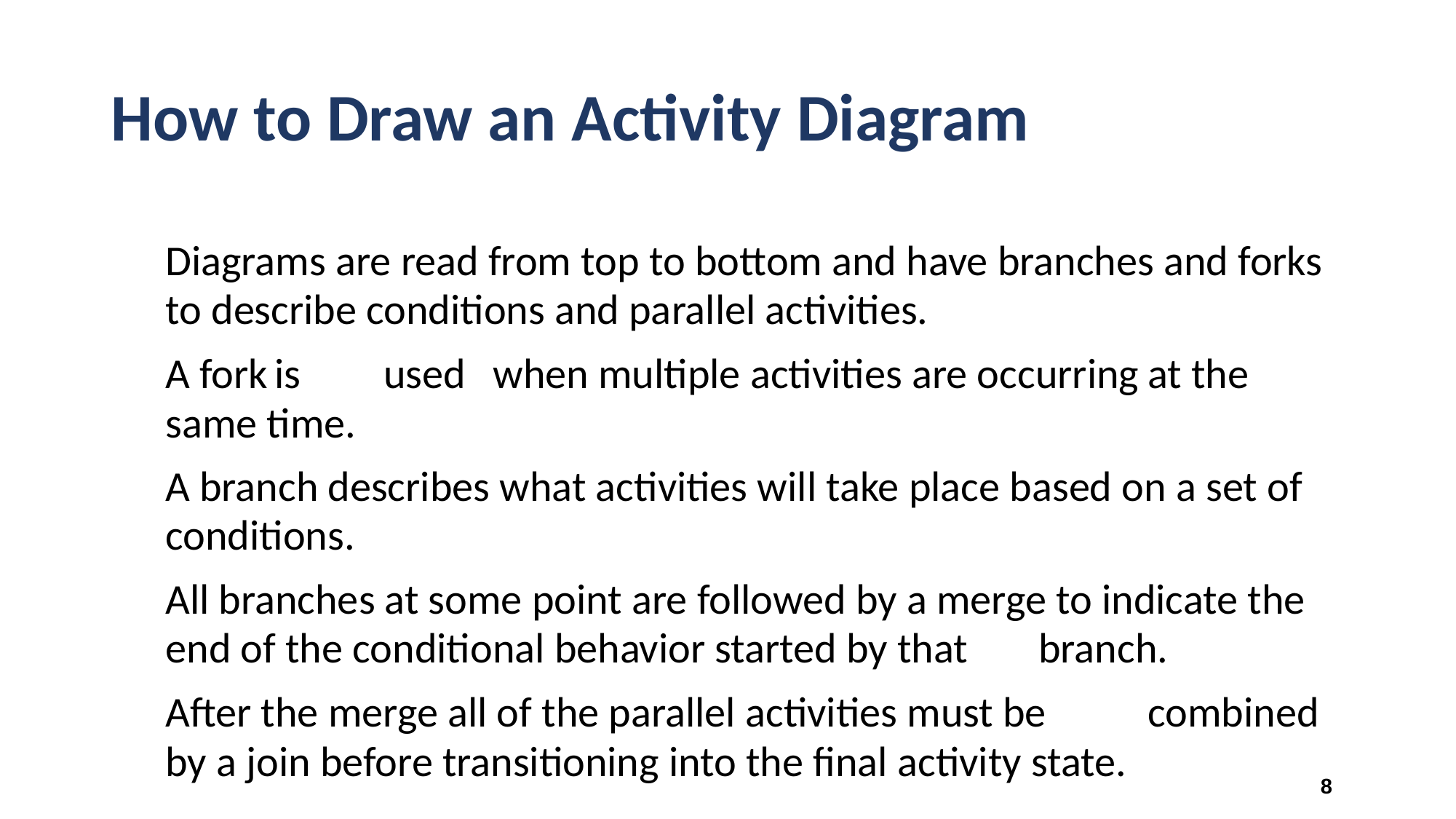

# How to Draw an Activity Diagram
Diagrams are read from top to bottom and have branches and forks to describe conditions and parallel activities.
A fork	is	used	when multiple activities are occurring	at the	same time.
A branch describes what activities will take place based on a set of conditions.
All branches at some point are followed by a merge to indicate the end of the conditional behavior started by that	branch.
After the merge all of the parallel activities must be	combined by a join before transitioning into the final activity state.
8